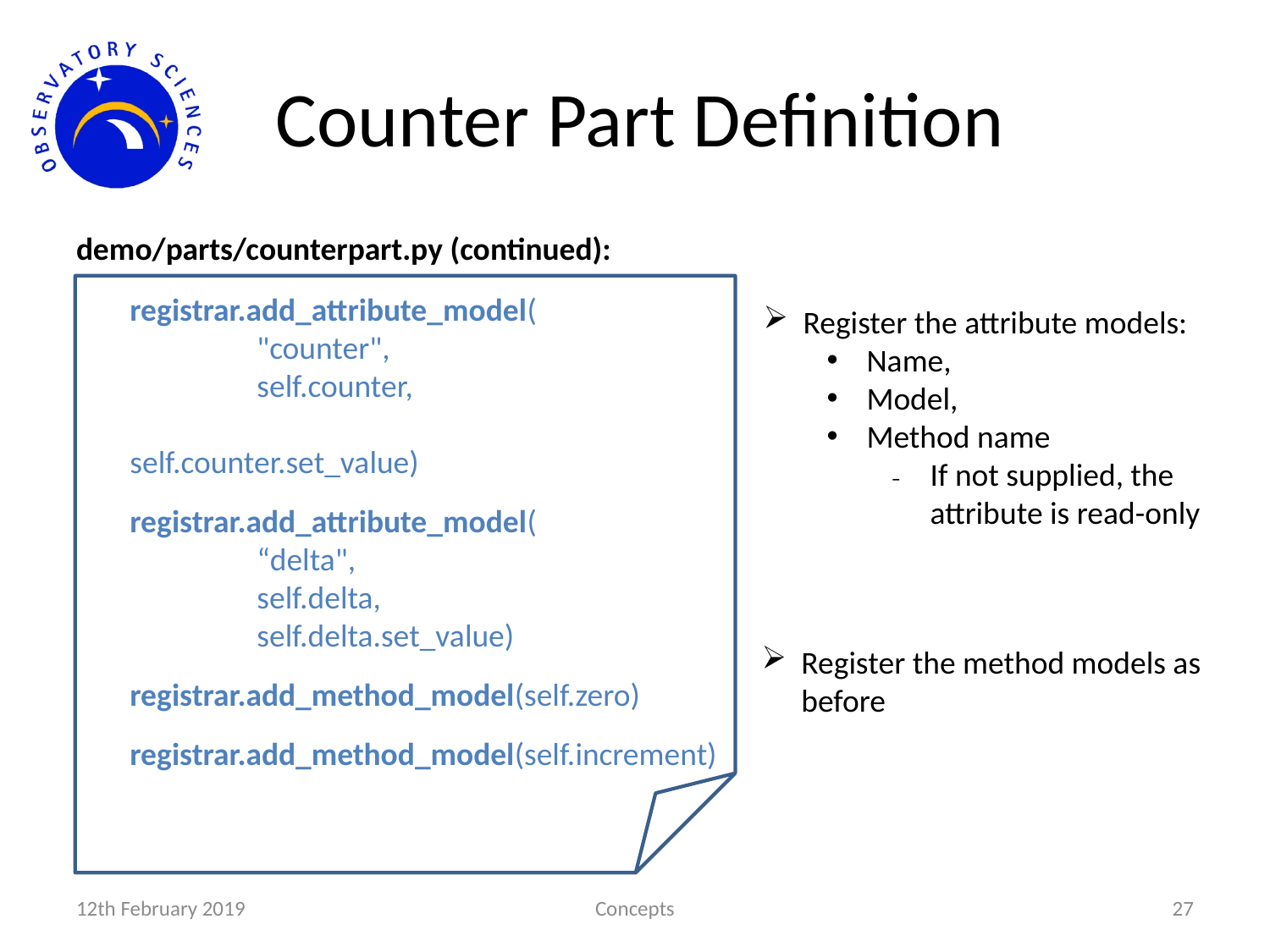

# Counter Part Definition
demo/parts/counterpart.py (continued):

registrar.add_attribute_model(
	"counter",
 	self.counter,                                                                                      	self.counter.set_value)
registrar.add_attribute_model(
            	“delta",
	self.delta,
	self.delta.set_value)
registrar.add_method_model(self.zero)
registrar.add_method_model(self.increment)

Register the attribute models:
Name,
Model,
Method name
If not supplied, the attribute is read-only

Register the method models as before
12th February 2019
Concepts
27